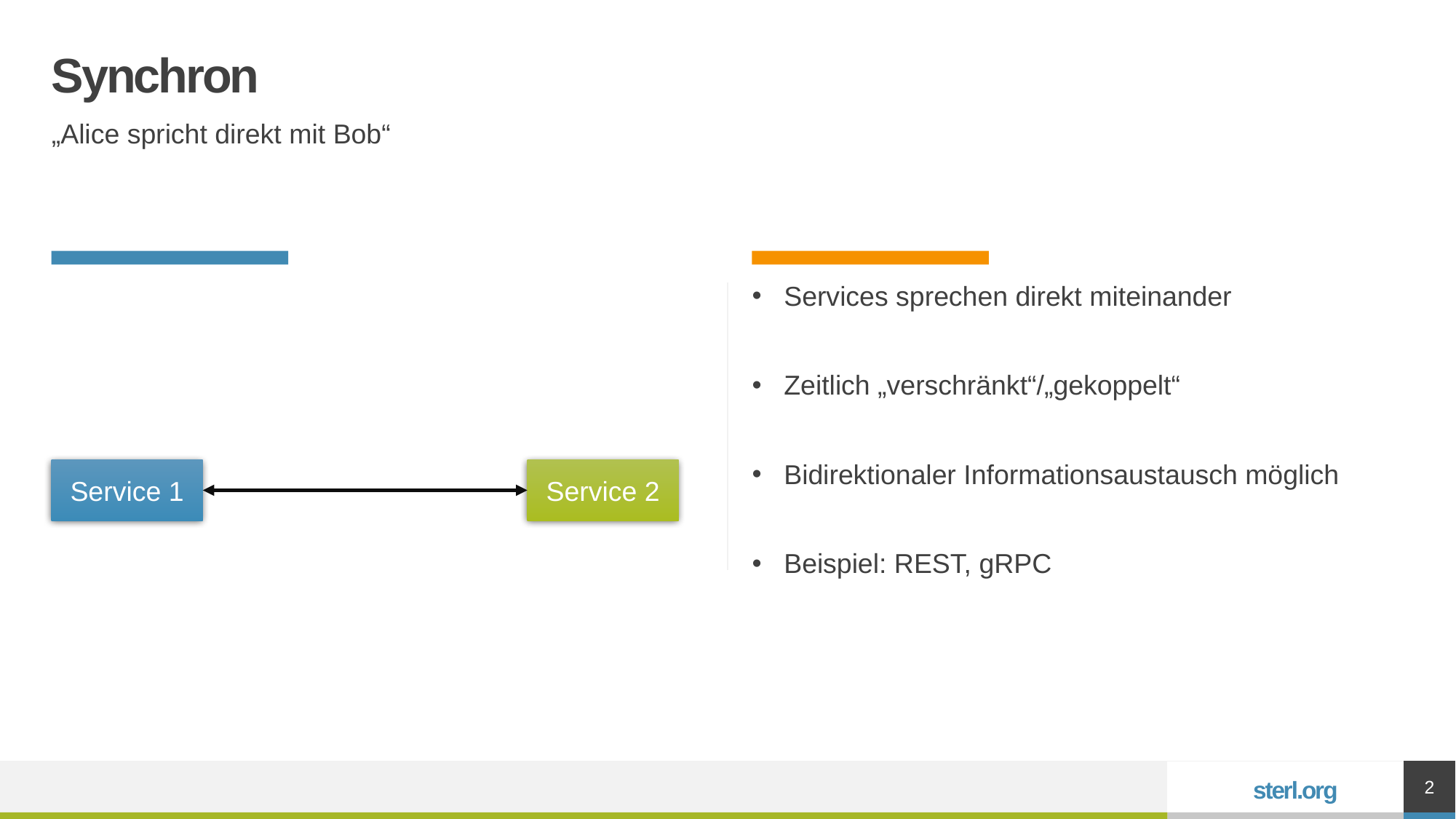

# Synchron
„Alice spricht direkt mit Bob“

Services sprechen direkt miteinander

Zeitlich „verschränkt“/„gekoppelt“

Bidirektionaler Informationsaustausch möglich

Beispiel: REST, gRPC
Service 1
Service 2
2